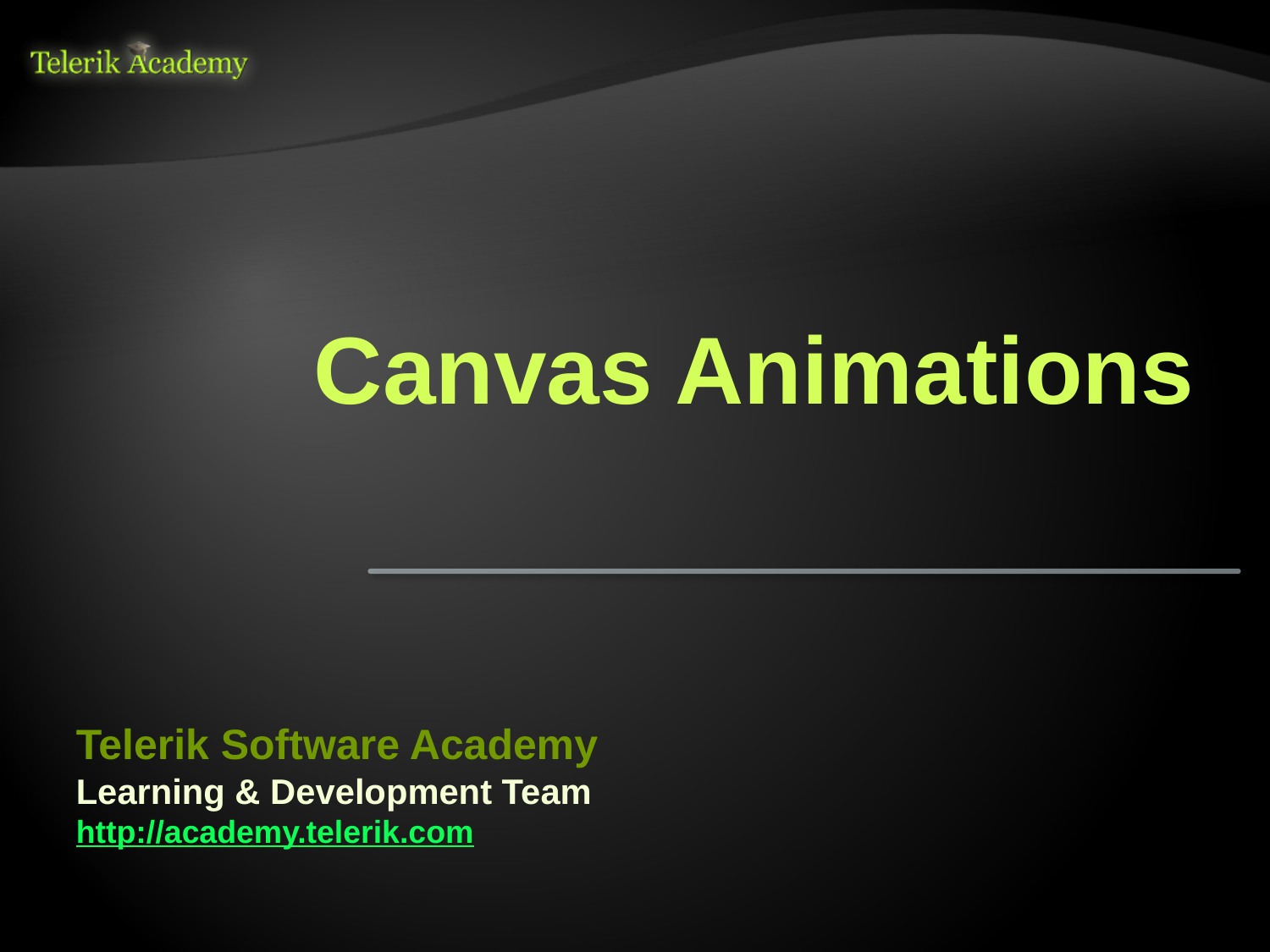

# Canvas Animations
Telerik Software Academy
Learning & Development Team
http://academy.telerik.com